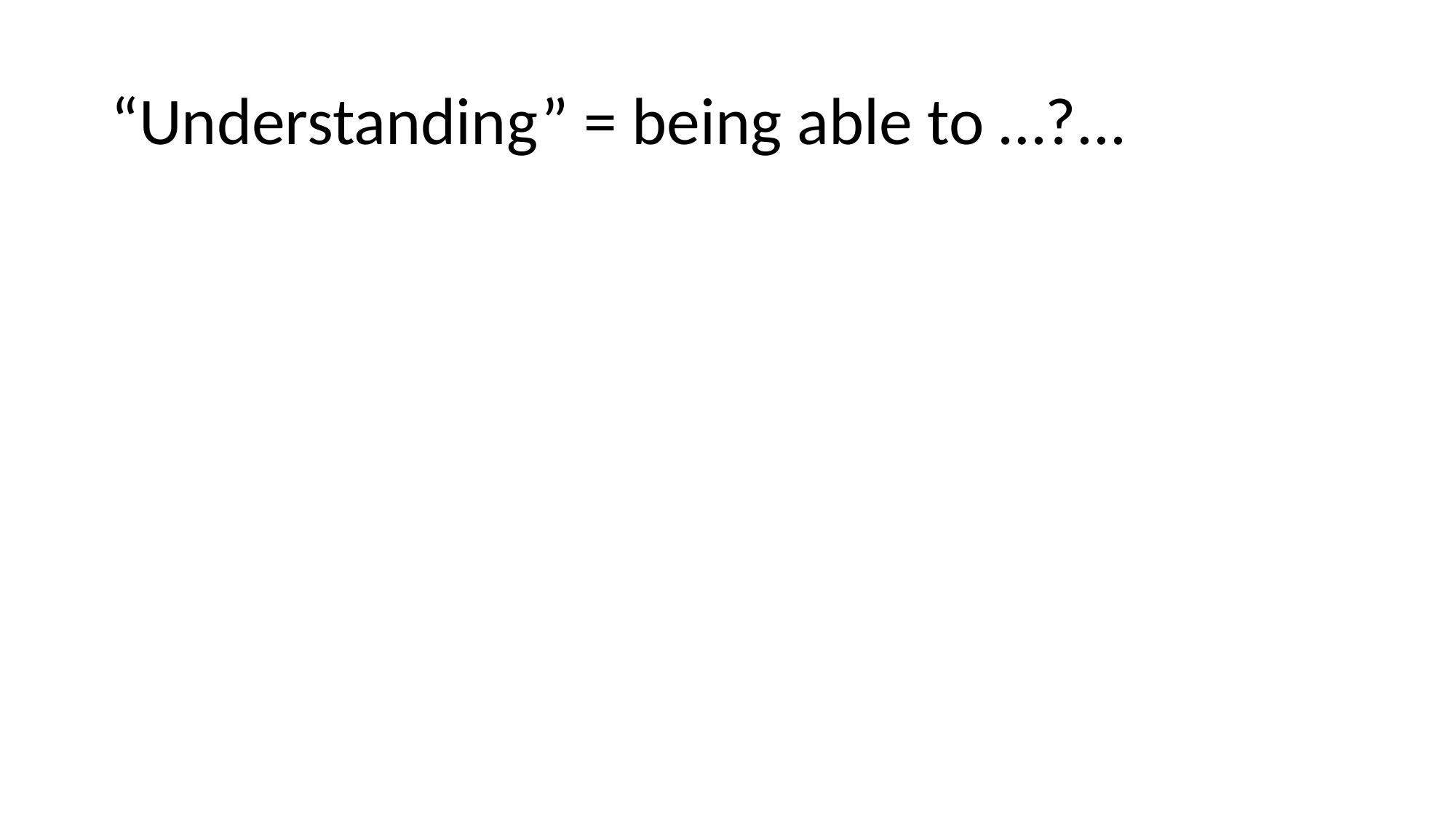

# “Understanding” = being able to …?...